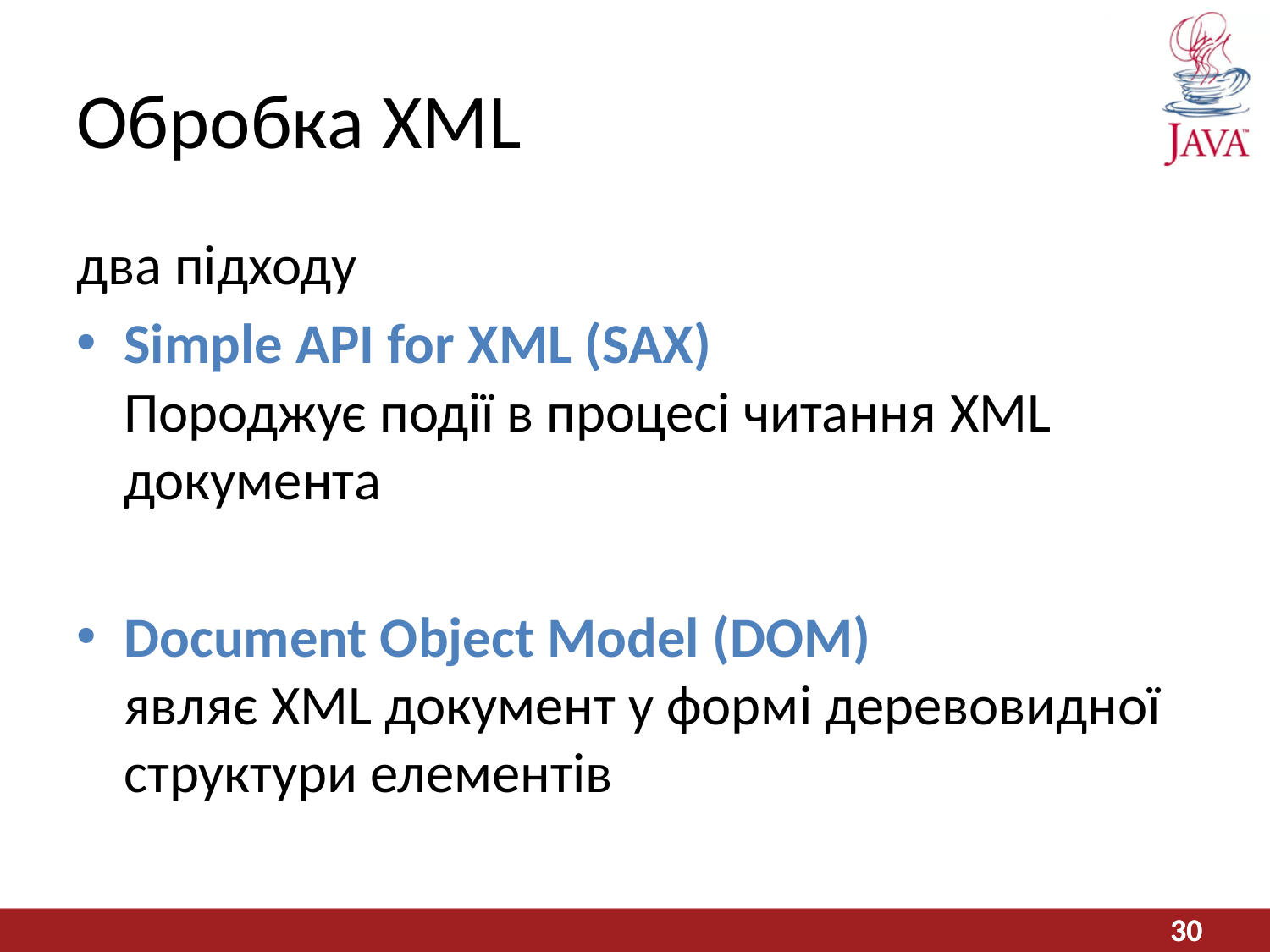

# Обробка XML
два підходу
Simple API for XML (SAX)
Породжує події в процесі читання XML документа

Document Object Model (DOM)
являє XML документ у формі деревовидної структури елементів